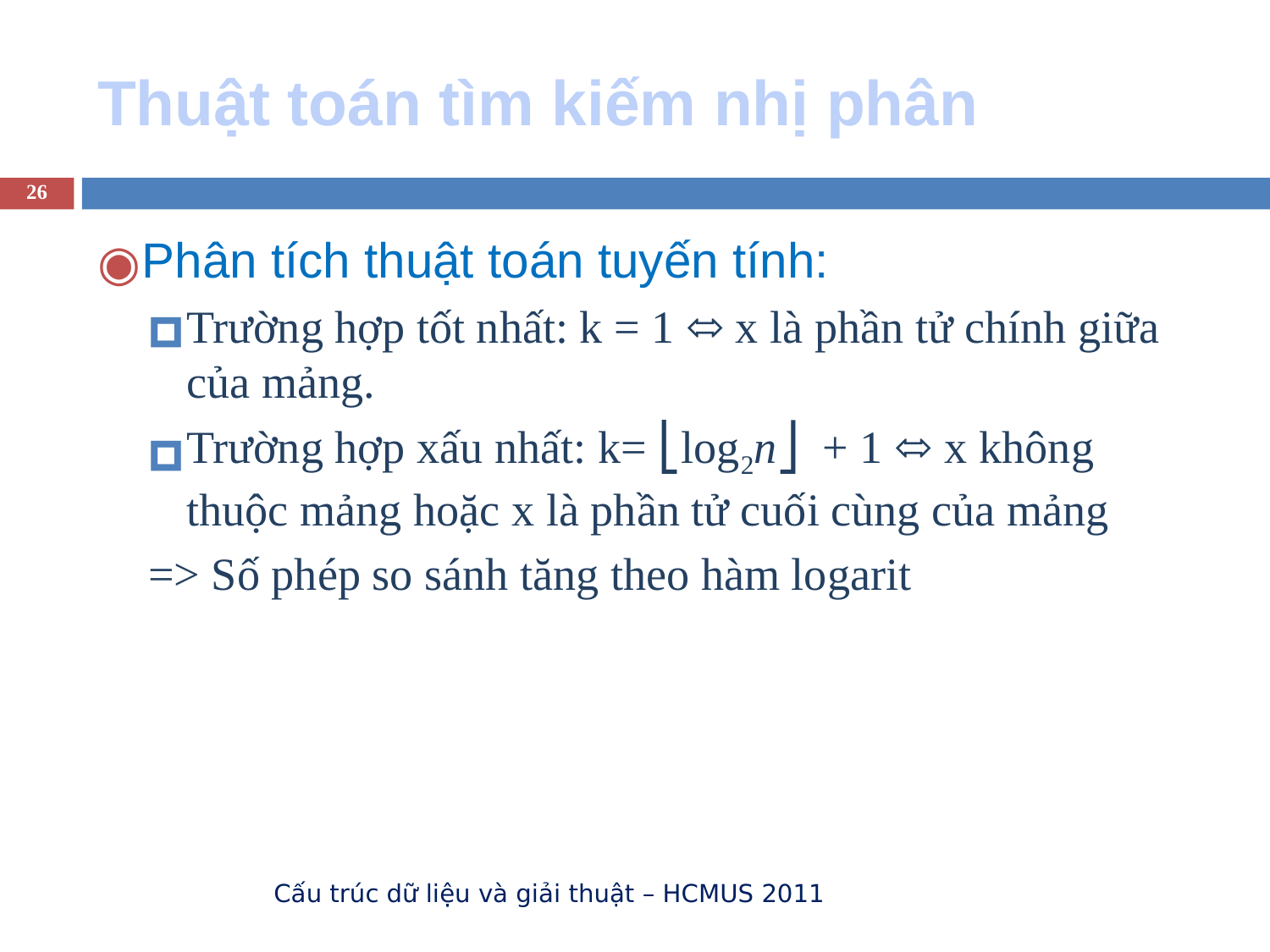

# Thuật toán tìm kiếm nhị phân
26
Phân tích thuật toán tuyến tính:
Trường hợp tốt nhất: k = 1 ⬄ x là phần tử chính giữa của mảng.
Trường hợp xấu nhất: k= ⎣log2n⎦  + 1 ⬄ x không thuộc mảng hoặc x là phần tử cuối cùng của mảng
=> Số phép so sánh tăng theo hàm logarit

Cấu trúc dữ liệu và giải thuật – HCMUS 2011